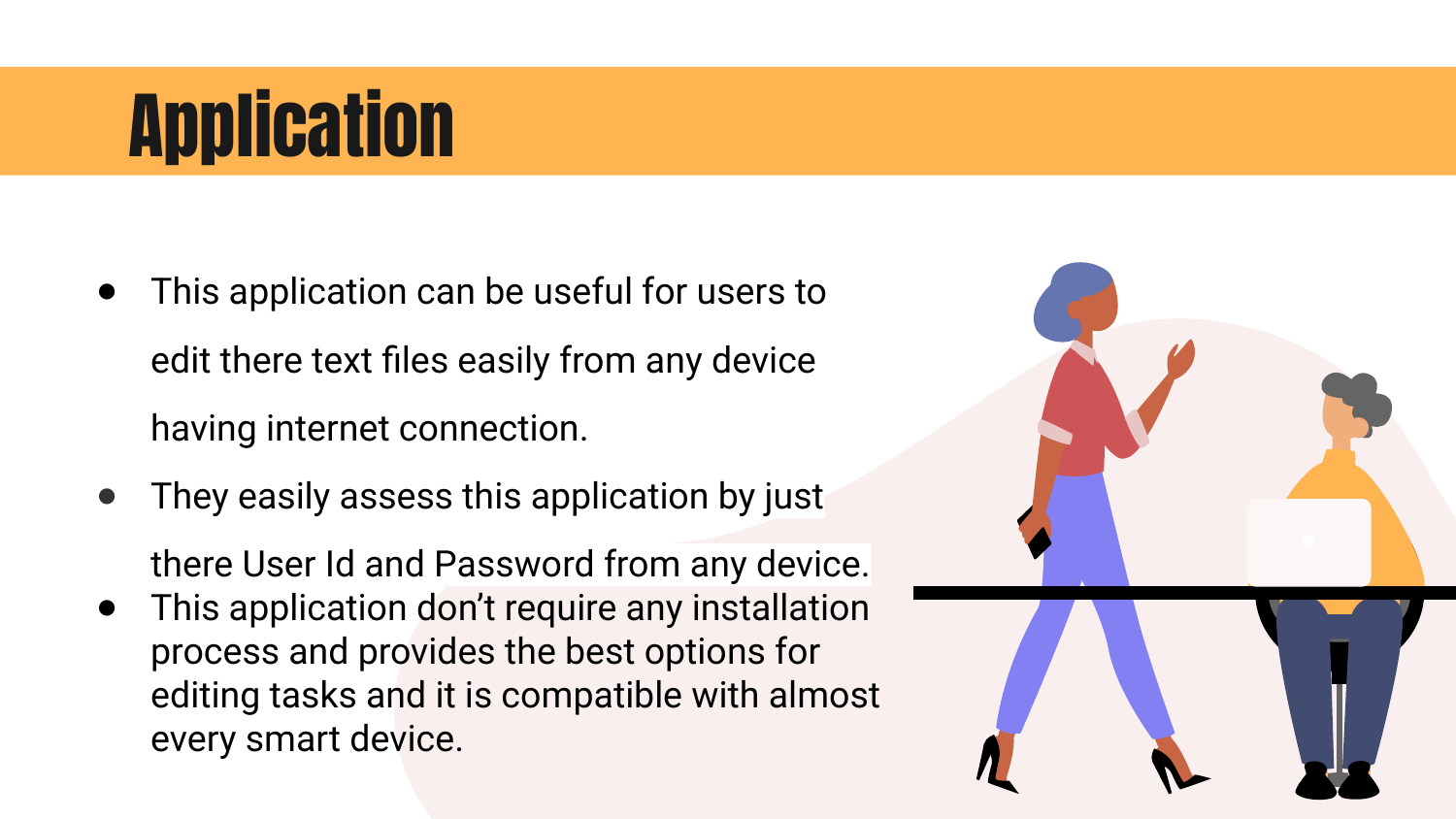

# Application
This application can be useful for users to edit there text files easily from any device having internet connection.
They easily assess this application by just there User Id and Password from any device.
This application don’t require any installation process and provides the best options for editing tasks and it is compatible with almost every smart device.